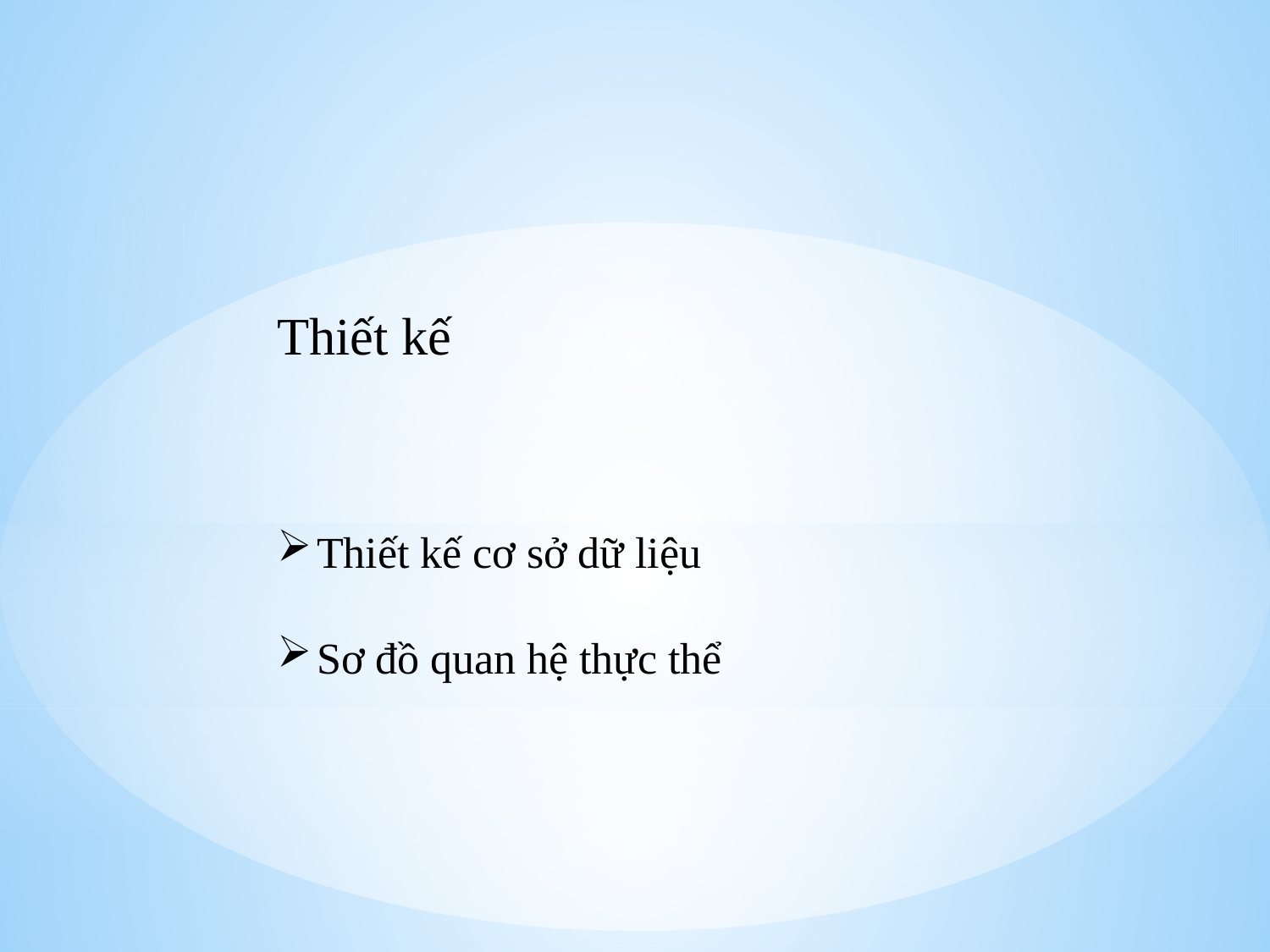

Thiết kế

Thiết kế cơ sở dữ liệu
Sơ đồ quan hệ thực thể